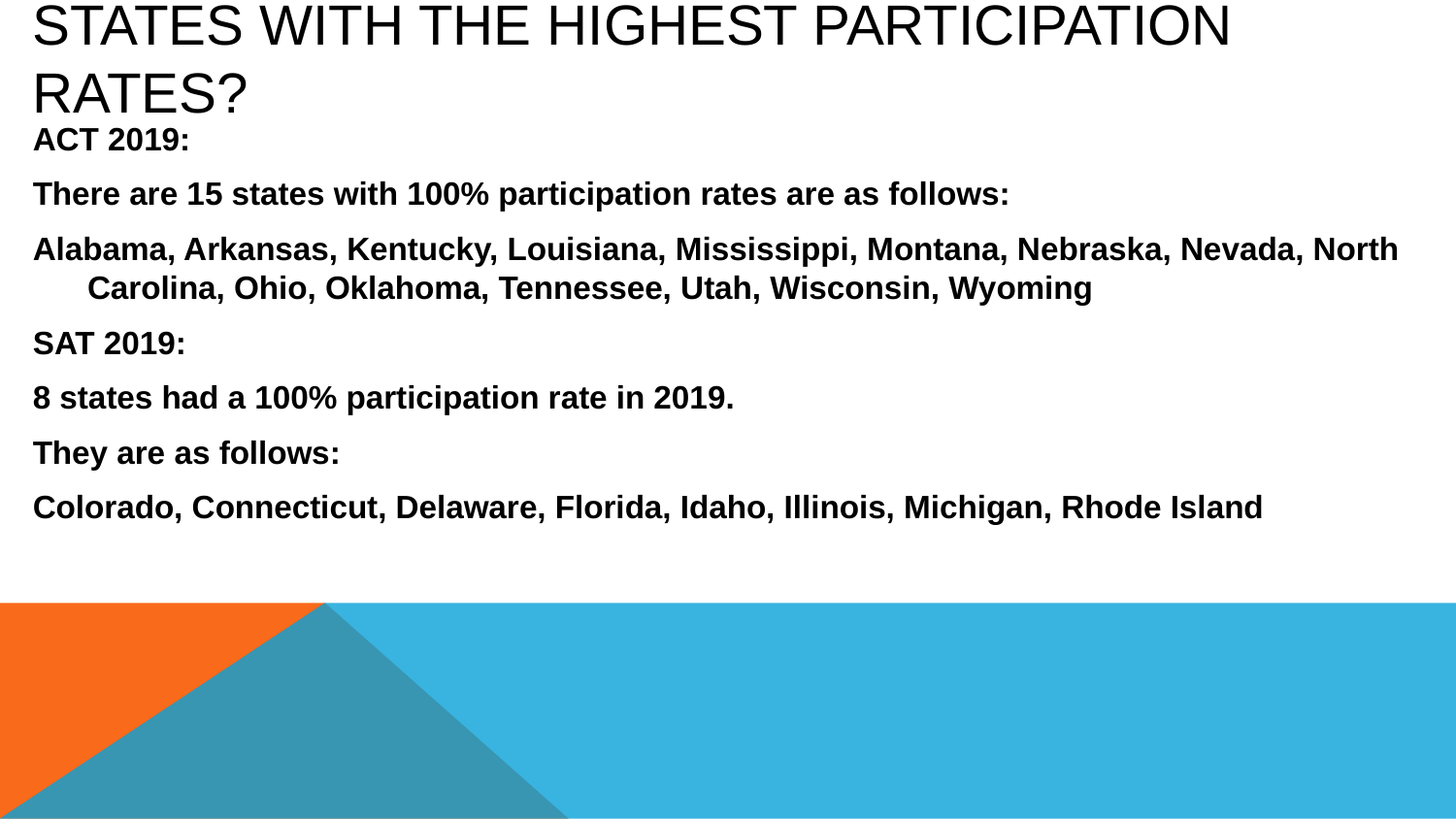

# States with the highest participation rates?
ACT 2019:
There are 15 states with 100% participation rates are as follows:
Alabama, Arkansas, Kentucky, Louisiana, Mississippi, Montana, Nebraska, Nevada, North Carolina, Ohio, Oklahoma, Tennessee, Utah, Wisconsin, Wyoming
SAT 2019:
8 states had a 100% participation rate in 2019.
They are as follows:
Colorado, Connecticut, Delaware, Florida, Idaho, Illinois, Michigan, Rhode Island